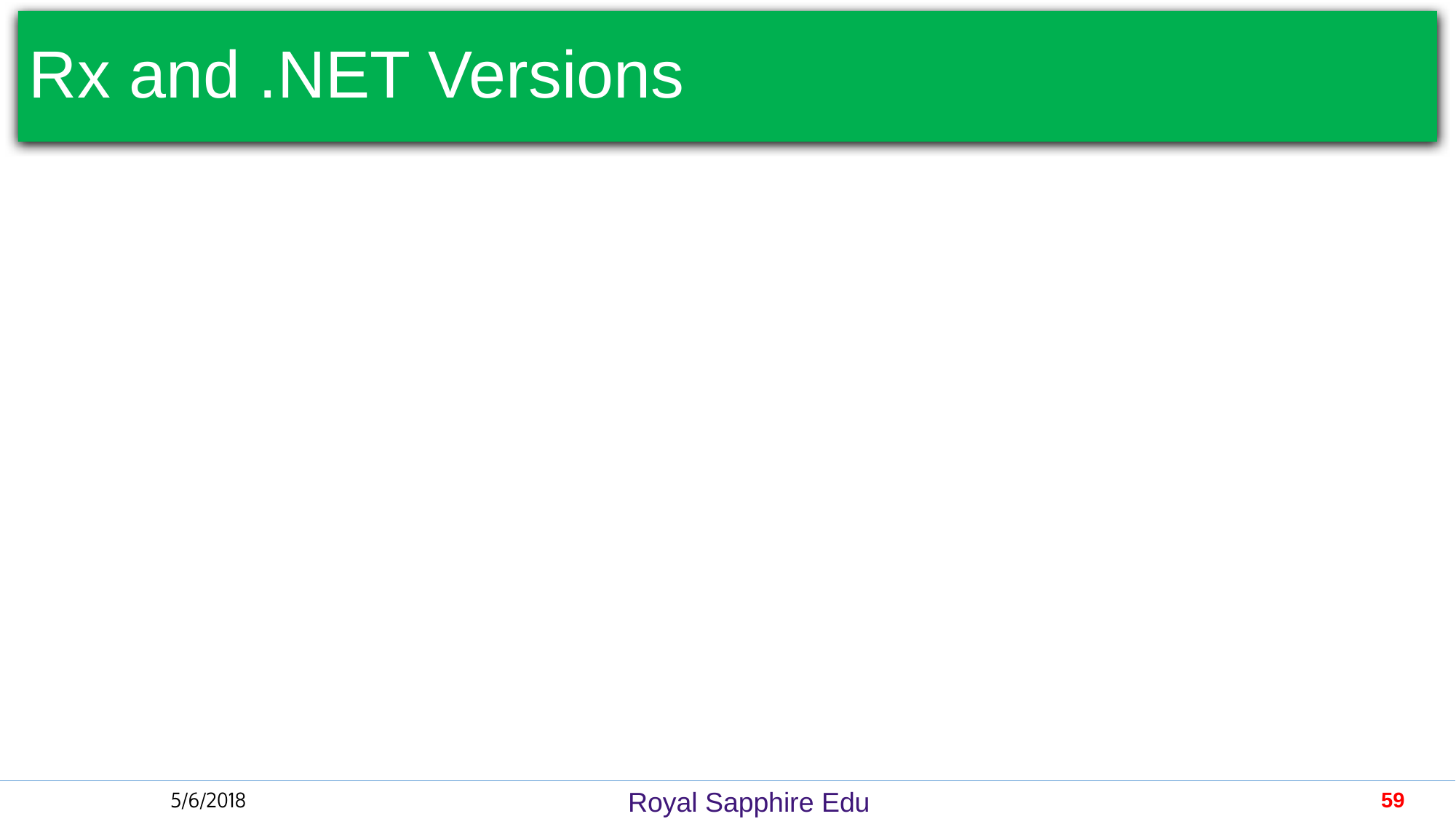

# Rx and .NET Versions

5/6/2018
59